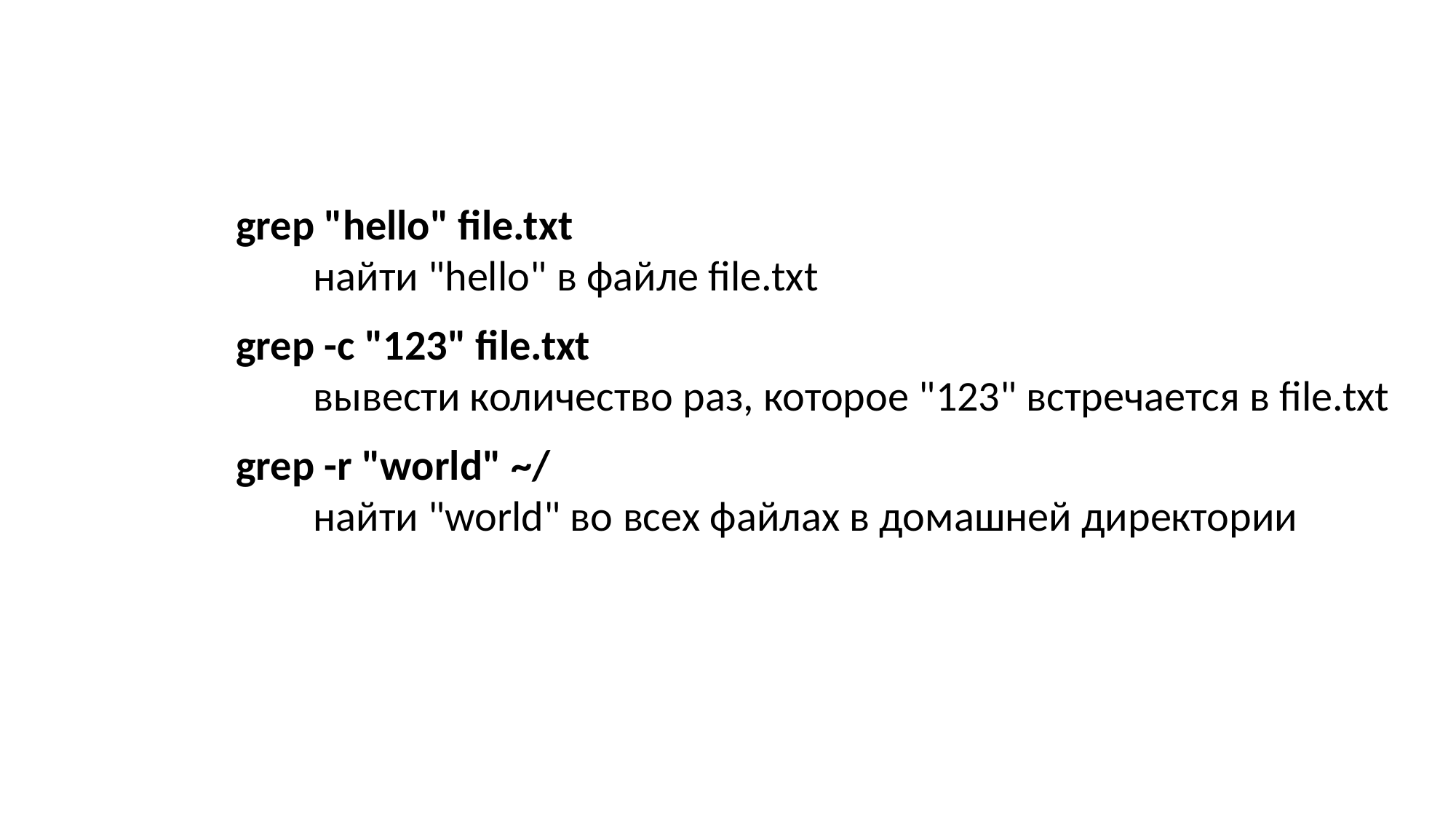

grep "hello" file.txt
        найти "hello" в файле file.txt
grep -с "123" file.txt
        вывести количество раз, которое "123" встречается в file.txt
grep -r "world" ~/
        найти "world" во всех файлах в домашней директории